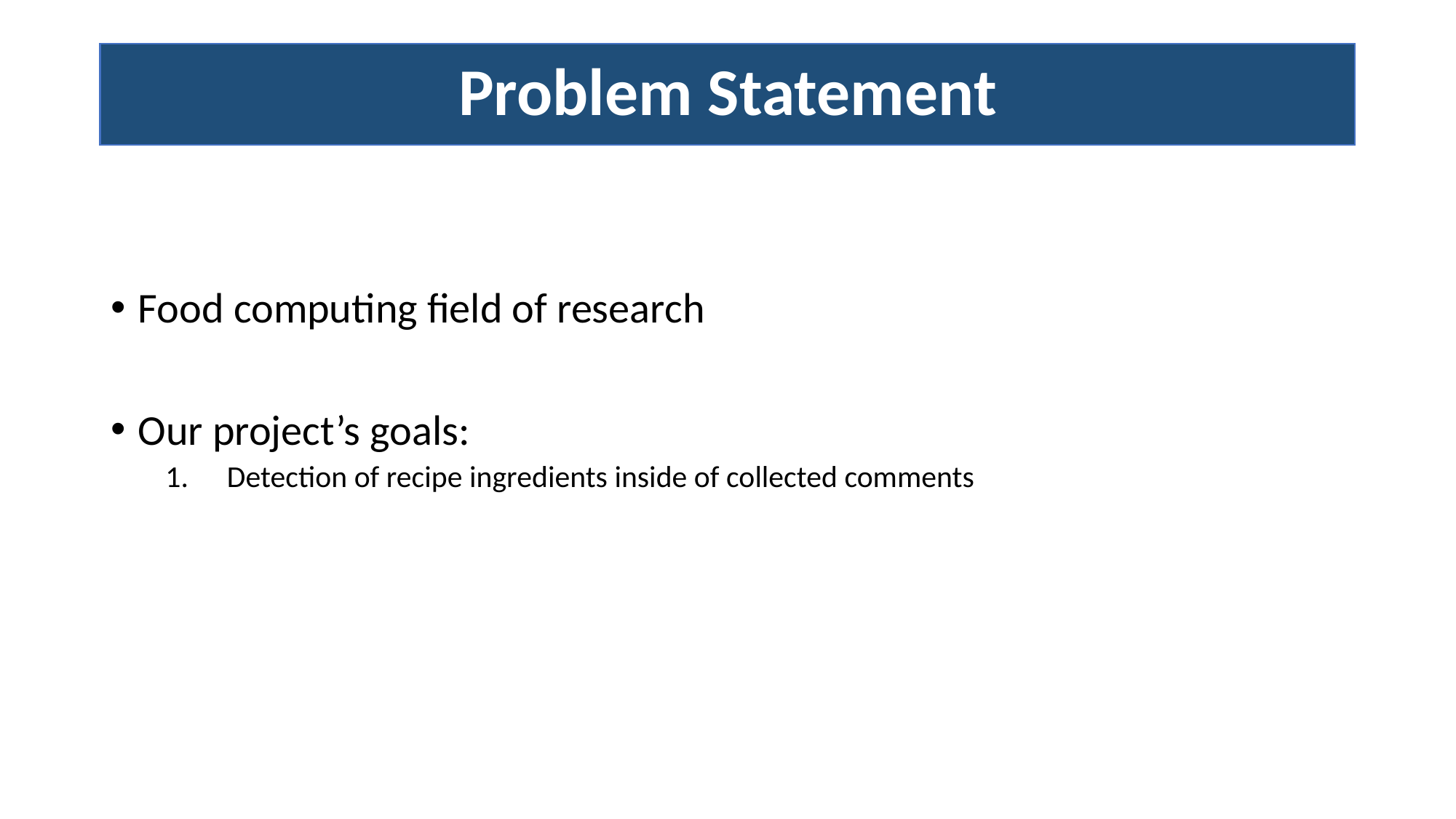

# Problem Statement
Food computing field of research

Our project’s goals:
Detection of recipe ingredients inside of collected comments